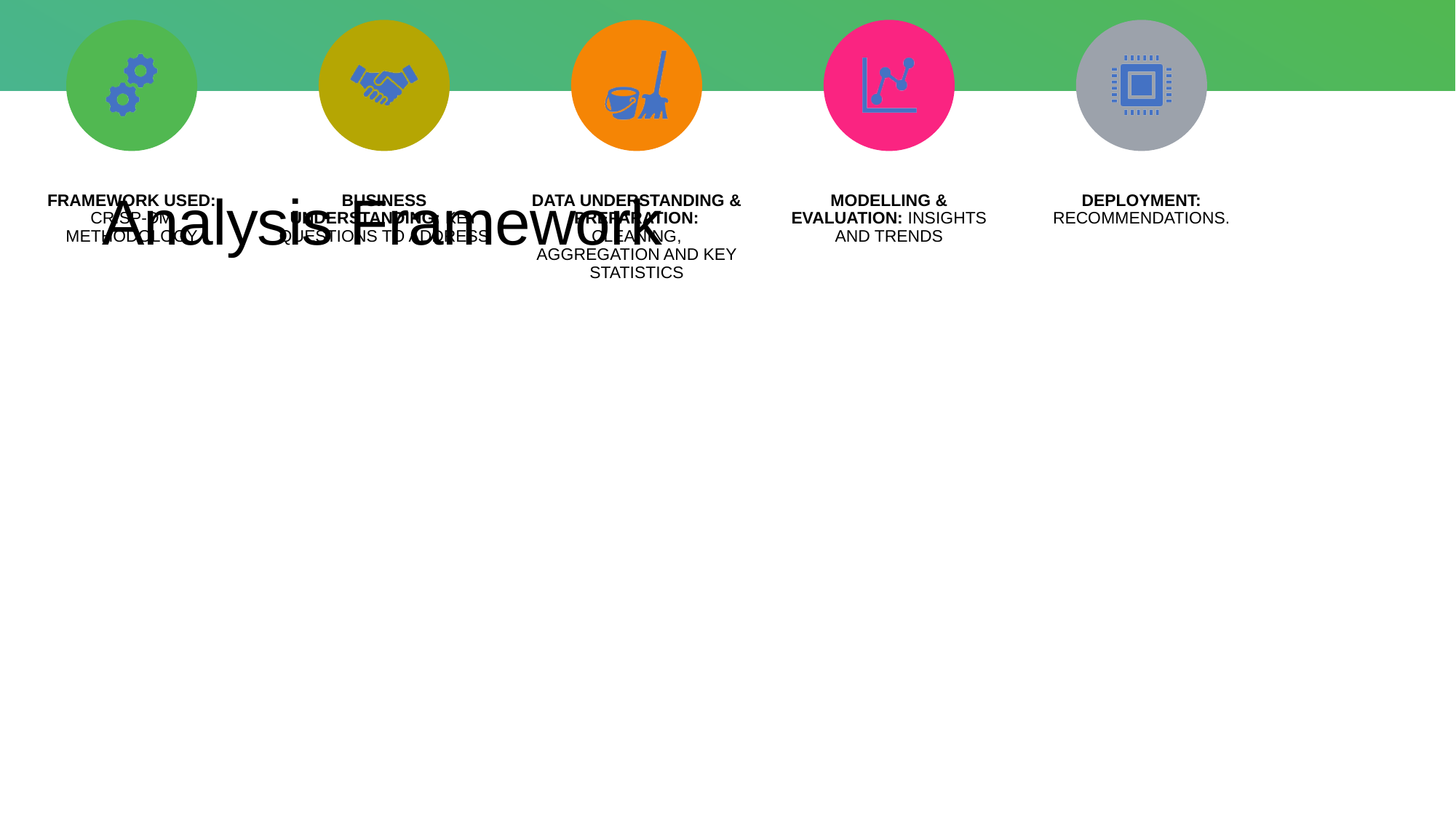

# Analysis Framework
Framework Used: CRISP-DM Methodology
Business Understanding: Key questions to address
Data Understanding & Preparation: Cleaning, aggregation and key statistics
Modelling & Evaluation: Insights and trends
Deployment: Recommendations.